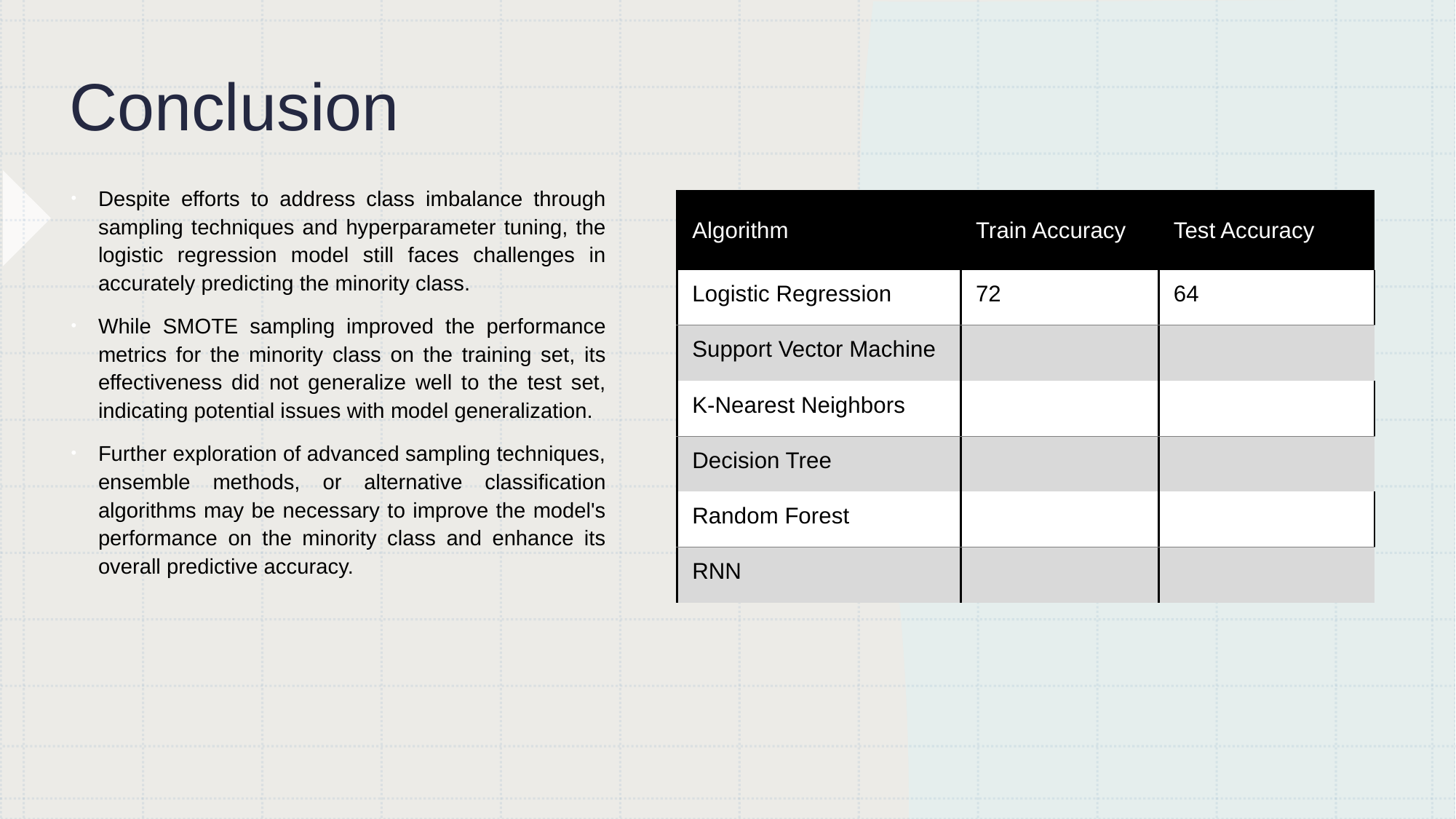

# Conclusion

Despite efforts to address class imbalance through sampling techniques and hyperparameter tuning, the logistic regression model still faces challenges in accurately predicting the minority class.
While SMOTE sampling improved the performance metrics for the minority class on the training set, its effectiveness did not generalize well to the test set, indicating potential issues with model generalization.
Further exploration of advanced sampling techniques, ensemble methods, or alternative classification algorithms may be necessary to improve the model's performance on the minority class and enhance its overall predictive accuracy.

| Algorithm | Train Accuracy | Test Accuracy |
| --- | --- | --- |
| Logistic Regression | 72 | 64 |
| Support Vector Machine |  |  |
| K-Nearest Neighbors |  |  |
| Decision Tree |  |  |
| Random Forest |  |  |
| RNN |  |  |